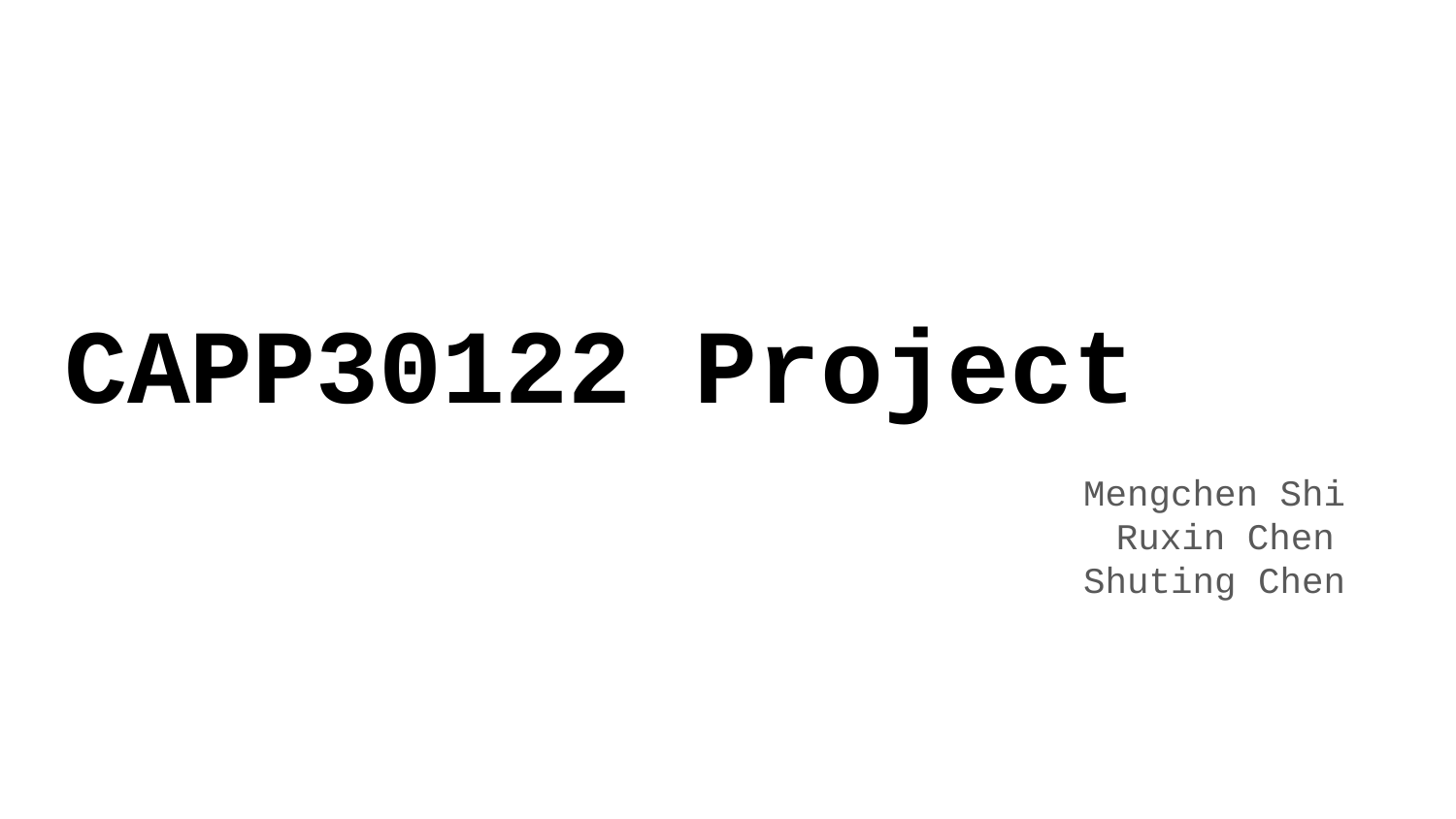

# CAPP30122 Project
Mengchen Shi
  Ruxin Chen
Shuting Chen